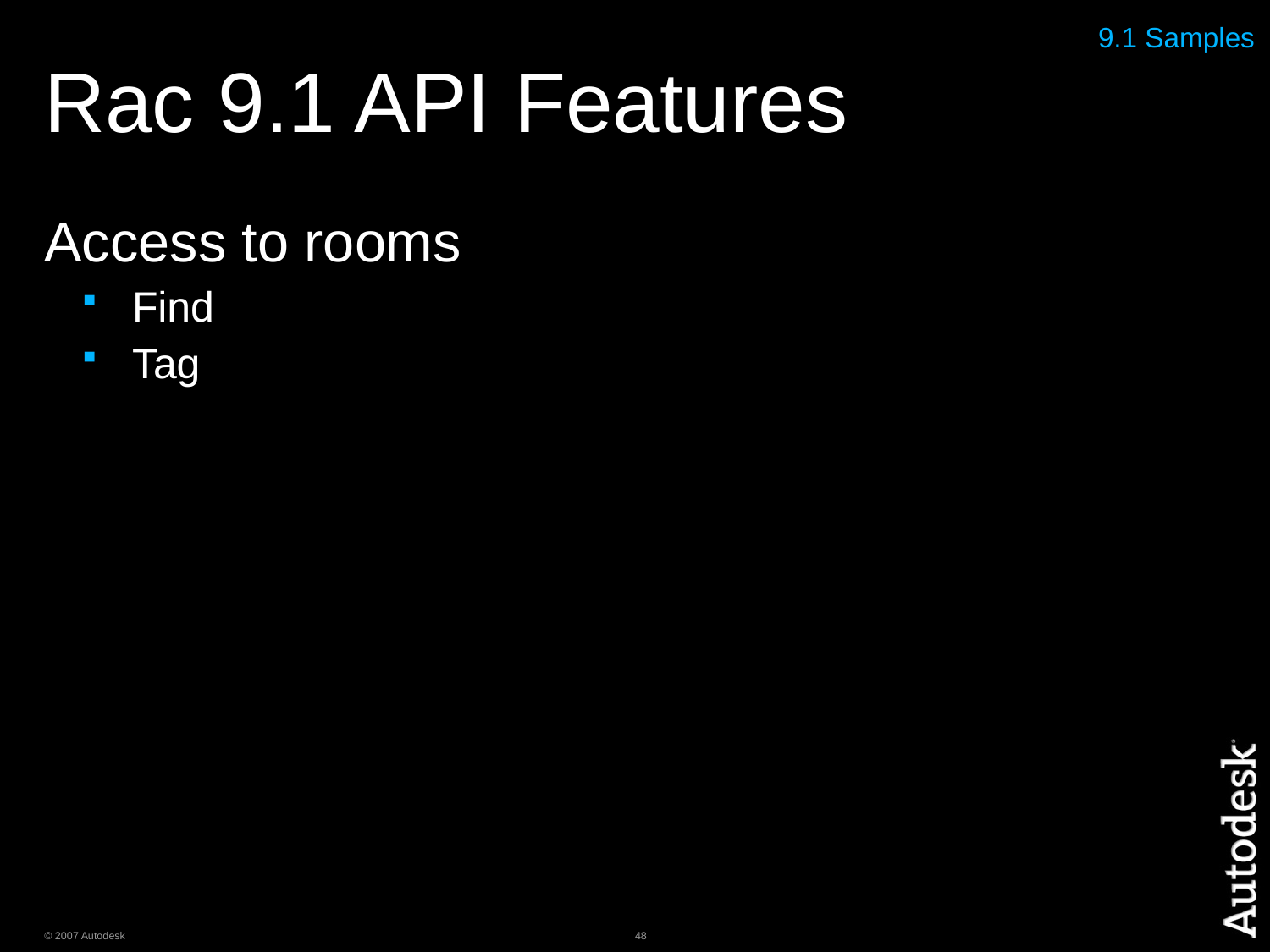

# Rac 9.1 API Features
9.1 Samples
Access to rooms
Find
Tag